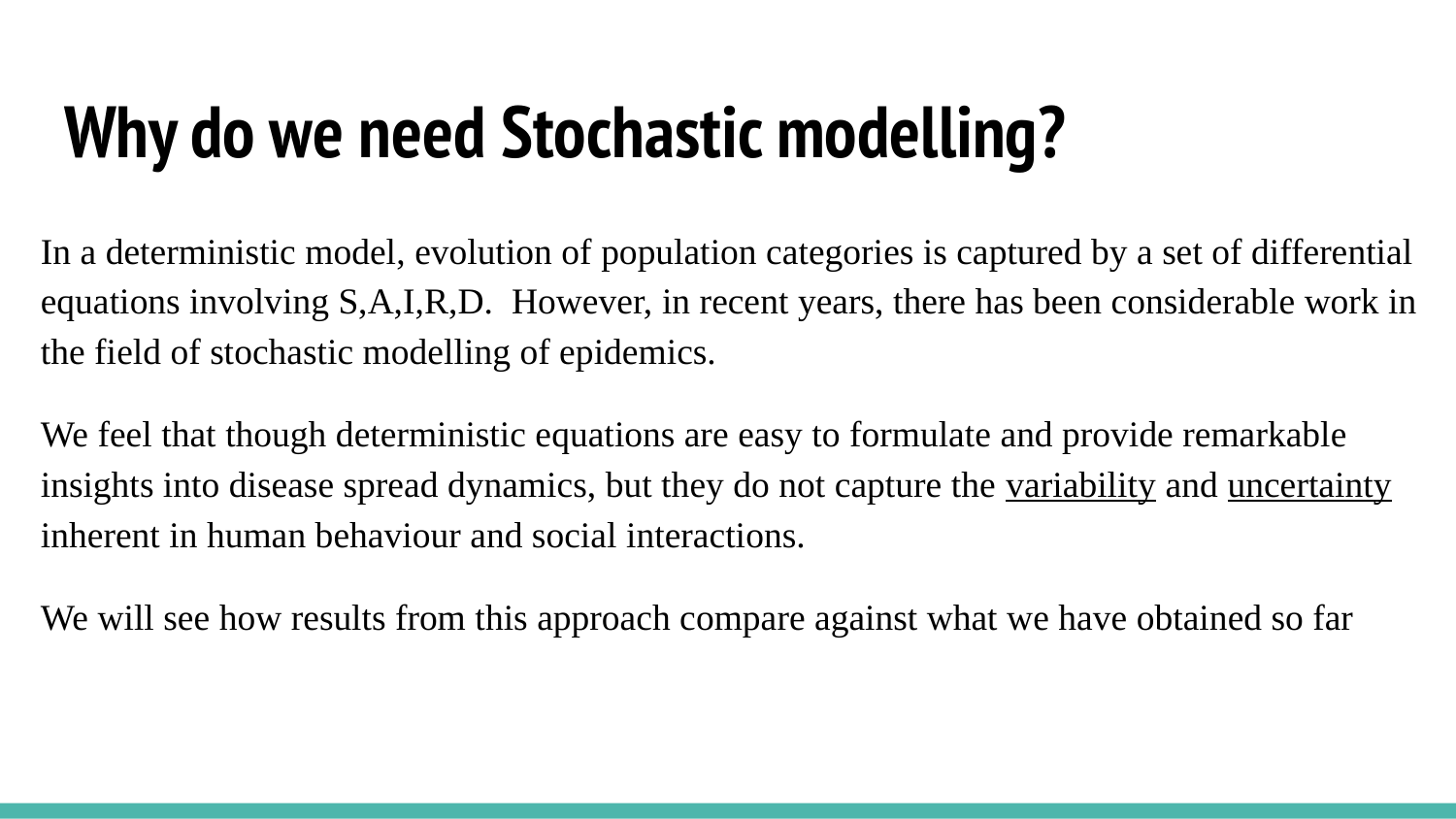

# Why do we need Stochastic modelling?
In a deterministic model, evolution of population categories is captured by a set of differential equations involving S,A,I,R,D.  However, in recent years, there has been considerable work in the field of stochastic modelling of epidemics.
We feel that though deterministic equations are easy to formulate and provide remarkable insights into disease spread dynamics, but they do not capture the variability and uncertainty inherent in human behaviour and social interactions.
We will see how results from this approach compare against what we have obtained so far